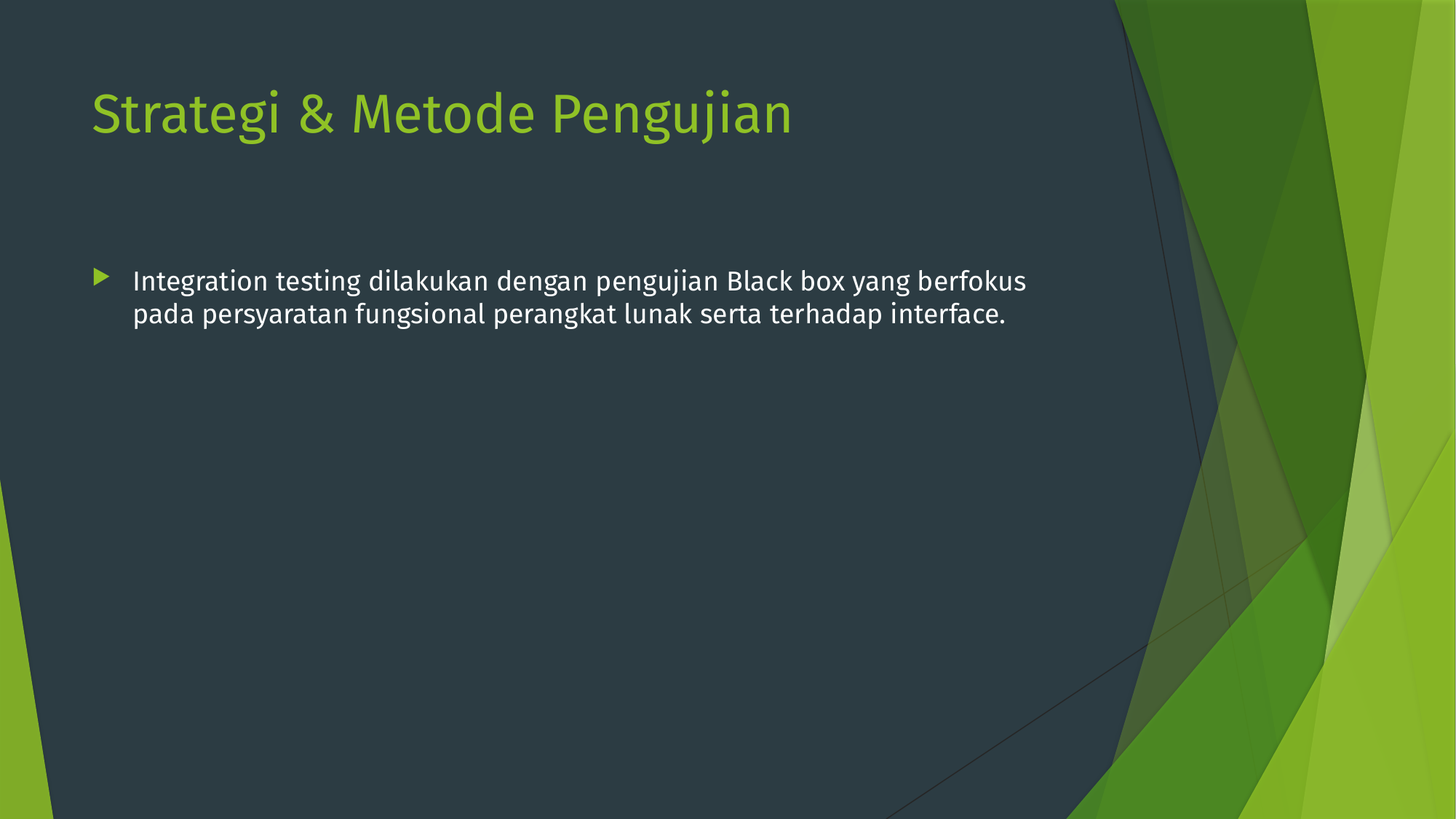

# Strategi & Metode Pengujian
Integration testing dilakukan dengan pengujian Black box yang berfokus pada persyaratan fungsional perangkat lunak serta terhadap interface.